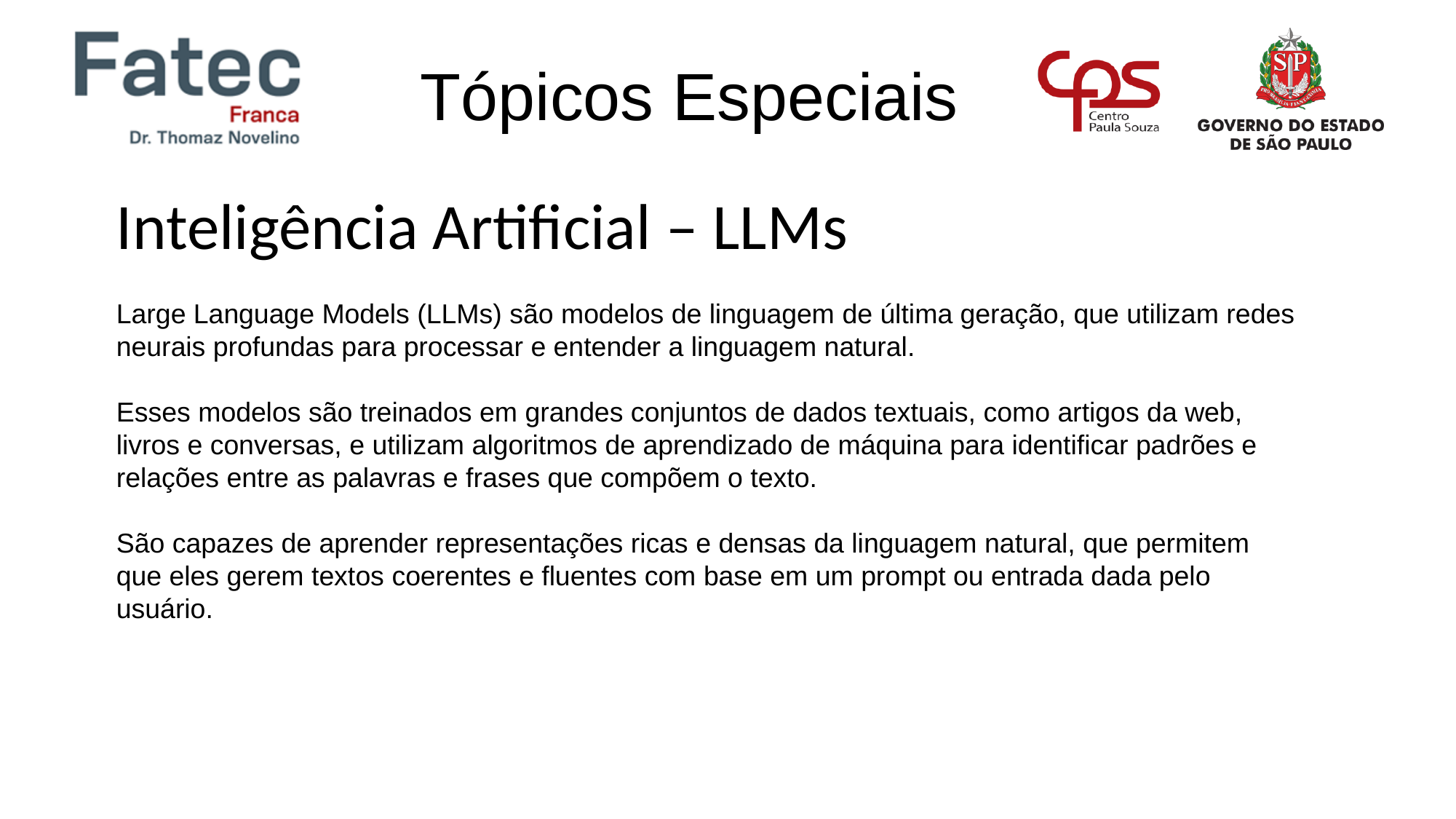

Inteligência Artificial – LLMs
Large Language Models (LLMs) são modelos de linguagem de última geração, que utilizam redes neurais profundas para processar e entender a linguagem natural.

Esses modelos são treinados em grandes conjuntos de dados textuais, como artigos da web, livros e conversas, e utilizam algoritmos de aprendizado de máquina para identificar padrões e relações entre as palavras e frases que compõem o texto.

São capazes de aprender representações ricas e densas da linguagem natural, que permitem que eles gerem textos coerentes e fluentes com base em um prompt ou entrada dada pelo usuário.